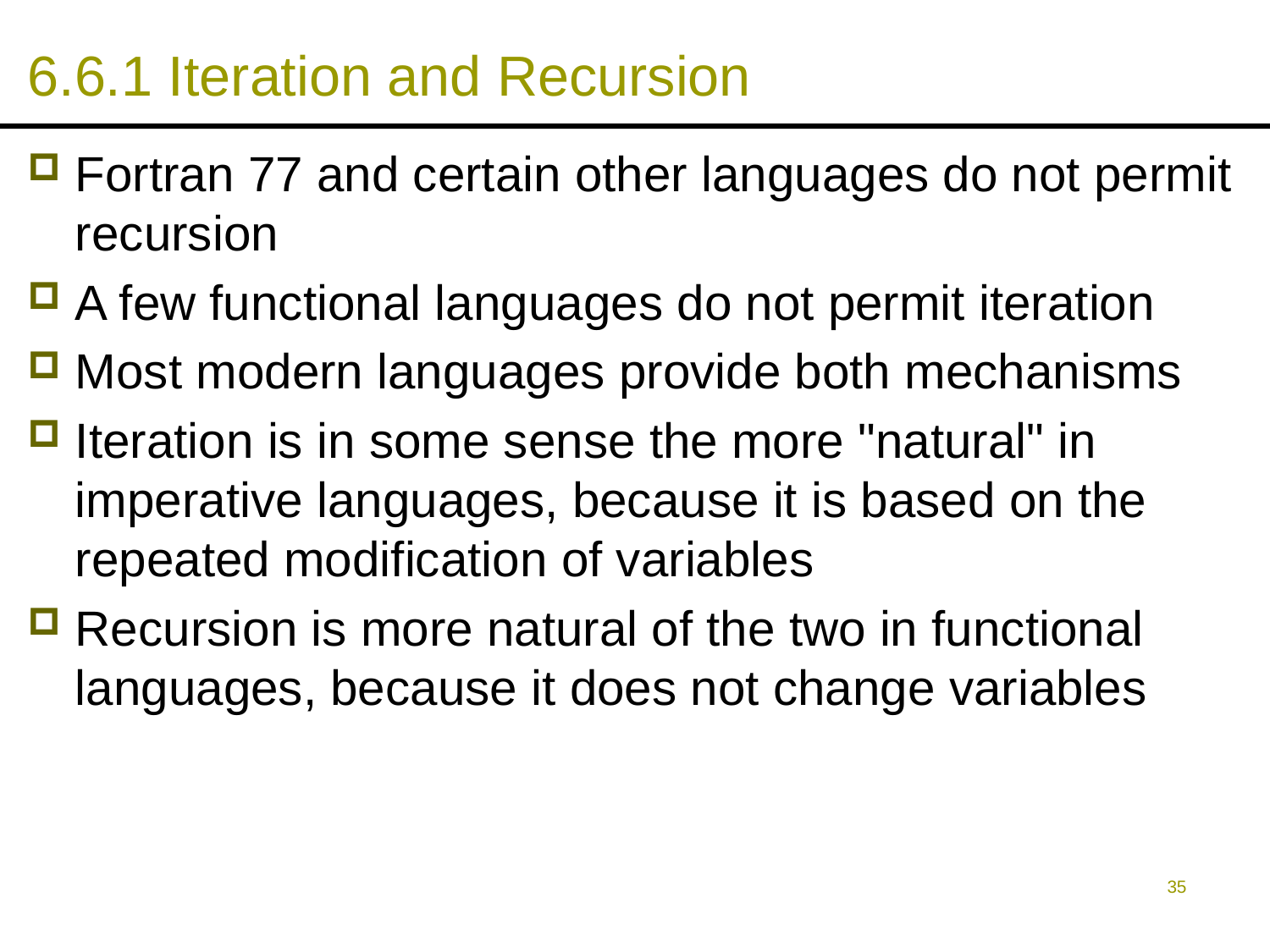

# 6.6.1 Iteration and Recursion
Fortran 77 and certain other languages do not permit recursion
A few functional languages do not permit iteration
Most modern languages provide both mechanisms
Iteration is in some sense the more "natural" in imperative languages, because it is based on the repeated modification of variables
Recursion is more natural of the two in functional languages, because it does not change variables
35